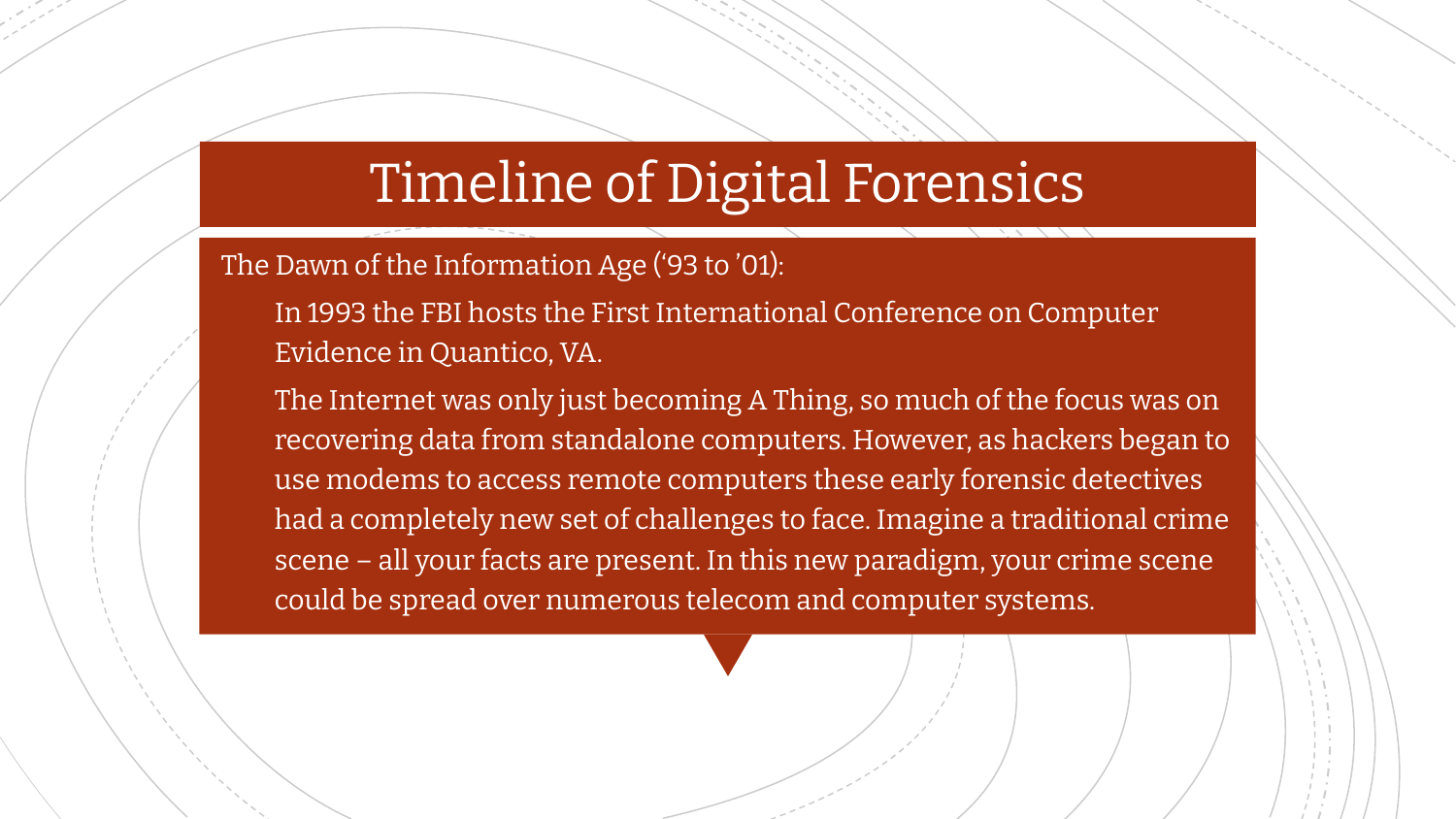

Timeline of Digital Forensics
The Dawn of the Information Age (‘93 to ’01):
In 1993 the FBI hosts the First International Conference on Computer Evidence in Quantico, VA.
The Internet was only just becoming A Thing, so much of the focus was on recovering data from standalone computers. However, as hackers began to use modems to access remote computers these early forensic detectives had a completely new set of challenges to face. Imagine a traditional crime scene – all your facts are present. In this new paradigm, your crime scene could be spread over numerous telecom and computer systems.